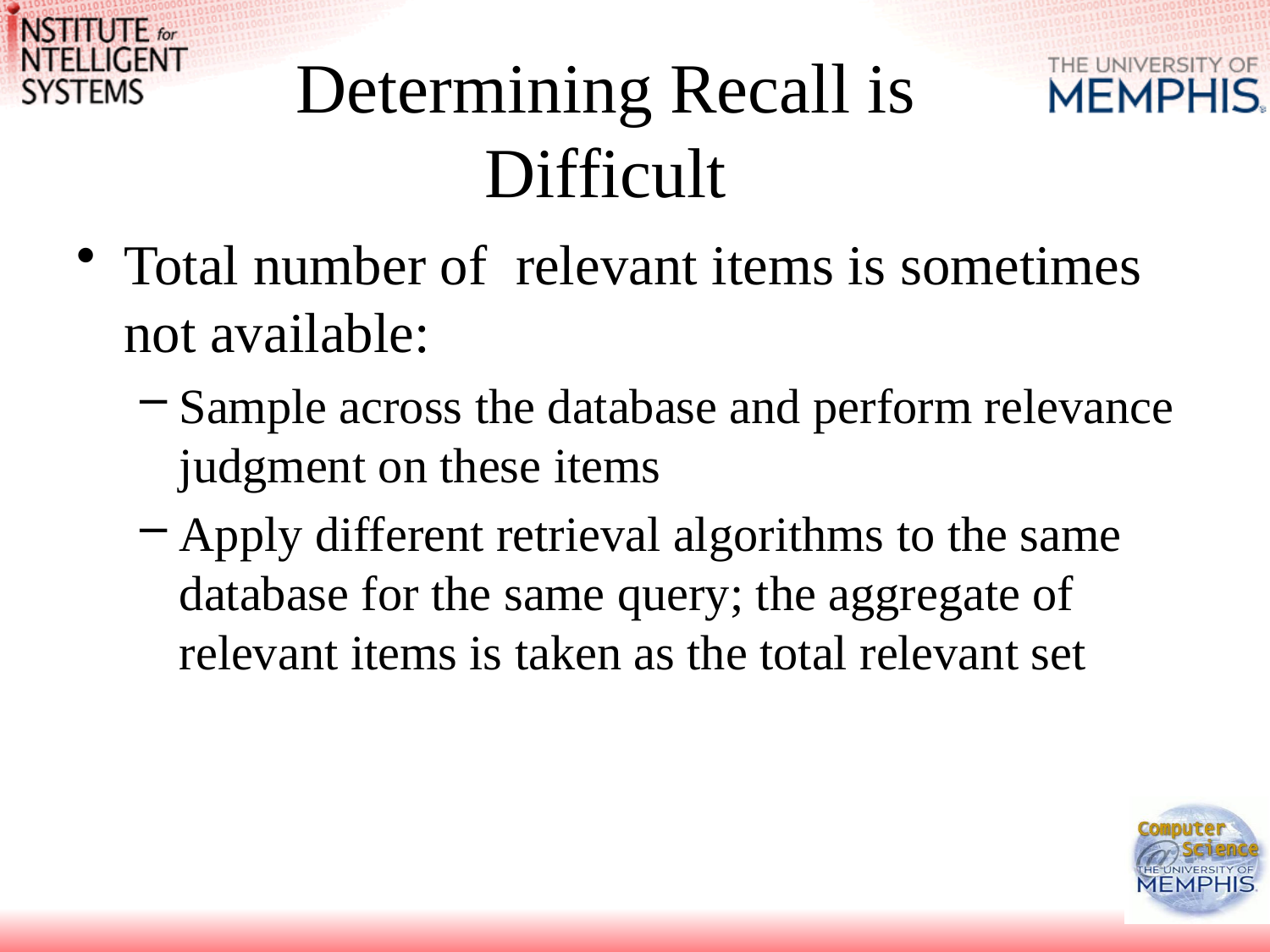

# Determining Recall is Difficult
Total number of  relevant items is sometimes not available:
Sample across the database and perform relevance judgment on these items
Apply different retrieval algorithms to the same database for the same query; the aggregate of relevant items is taken as the total relevant set